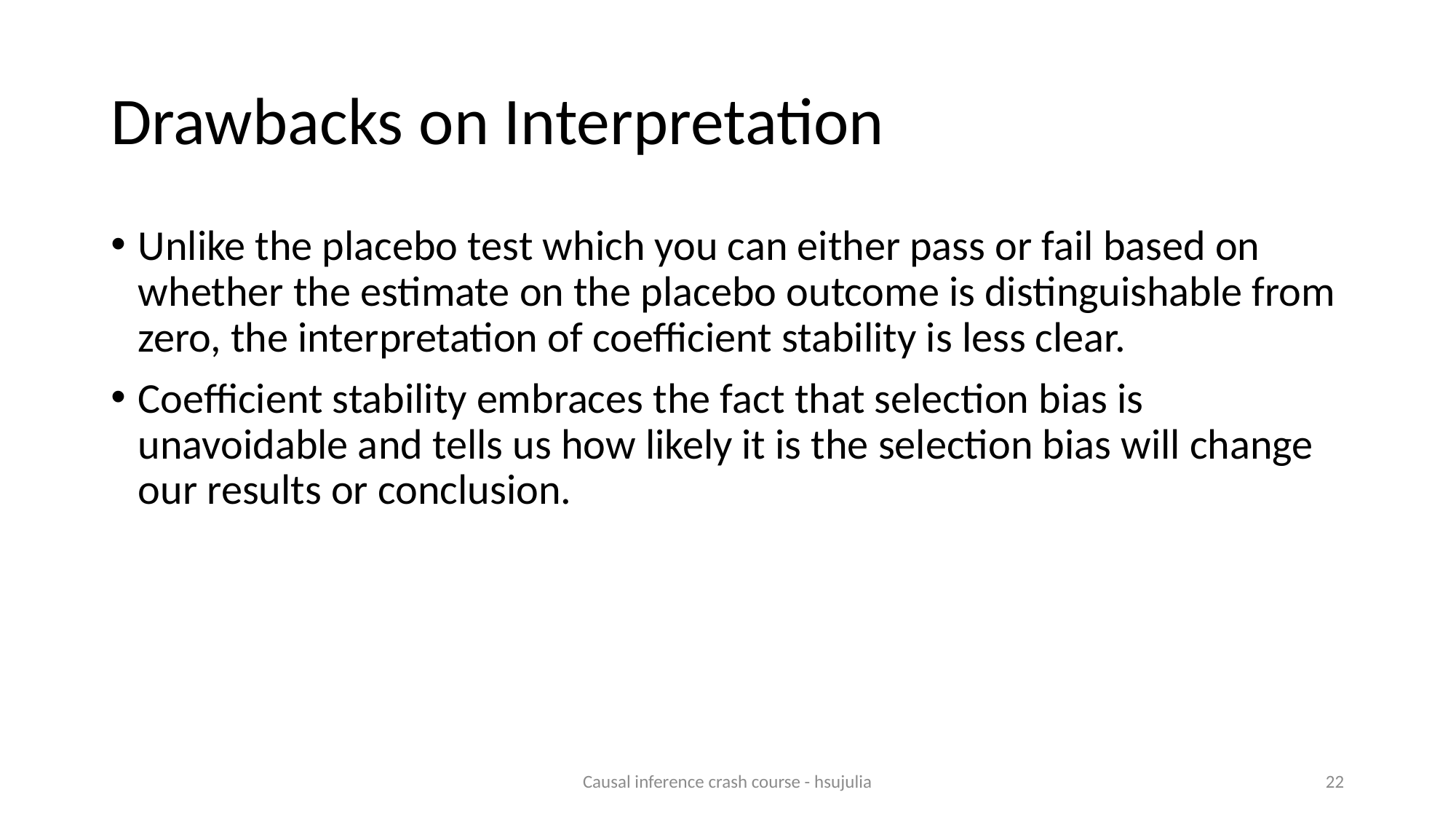

# Drawbacks on Interpretation
Unlike the placebo test which you can either pass or fail based on whether the estimate on the placebo outcome is distinguishable from zero, the interpretation of coefficient stability is less clear.
Coefficient stability embraces the fact that selection bias is unavoidable and tells us how likely it is the selection bias will change our results or conclusion.

Causal inference crash course - hsujulia
22